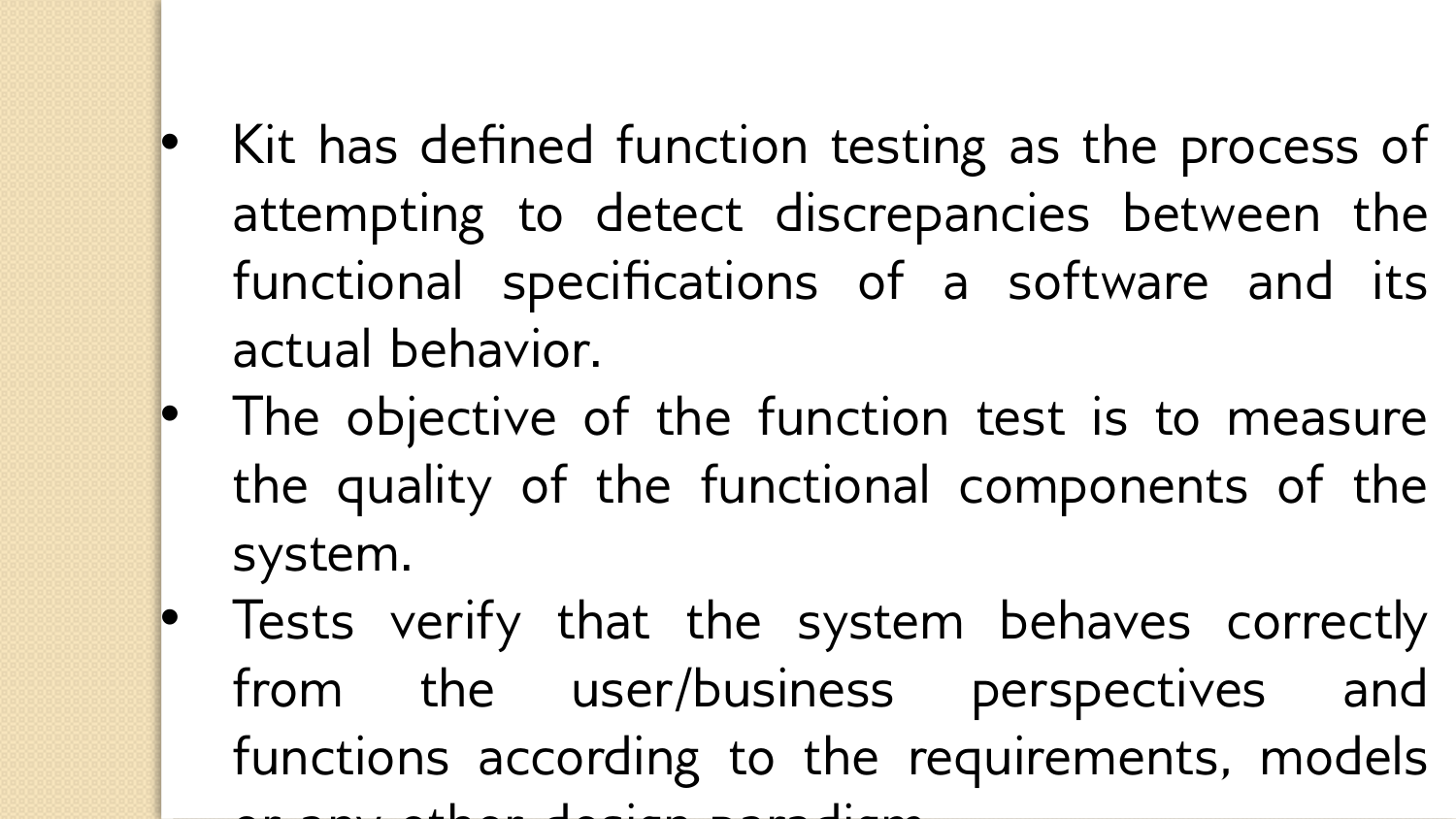

Kit has defined function testing as the process of attempting to detect discrepancies between the functional specifications of a software and its actual behavior.
The objective of the function test is to measure the quality of the functional components of the system.
Tests verify that the system behaves correctly from the user/business perspectives and functions according to the requirements, models or any other design paradigm.